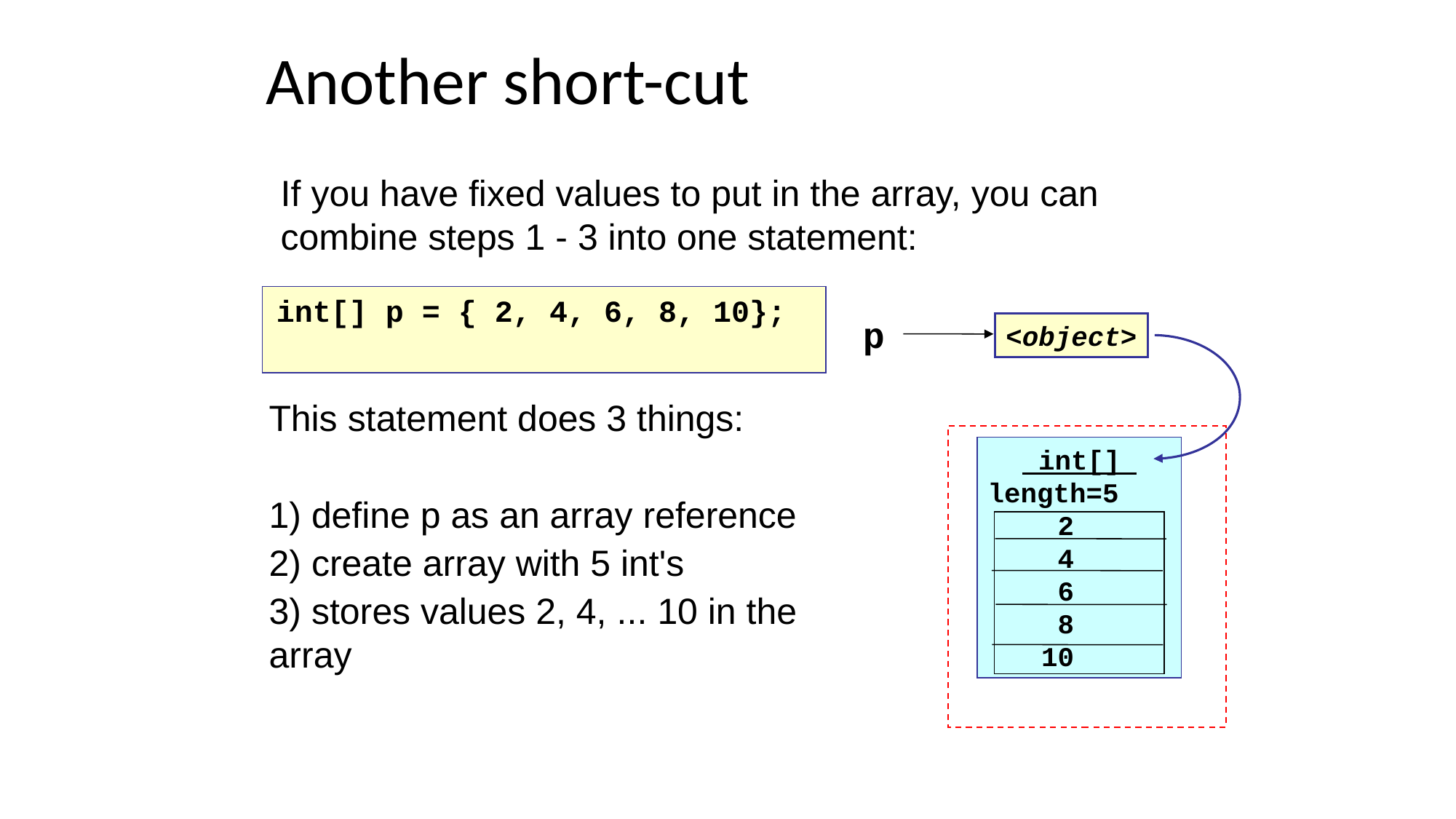

Another short-cut
If you have fixed values to put in the array, you can combine steps 1 - 3 into one statement:

int[] p = { 2, 4, 6, 8, 10};

p
<object>

This statement does 3 things:

1) define p as an array reference
2) create array with 5 int's
3) stores values 2, 4, ... 10 in the  array

 int[]
length=5
	 2
	 4
	 6
 	 8
	10